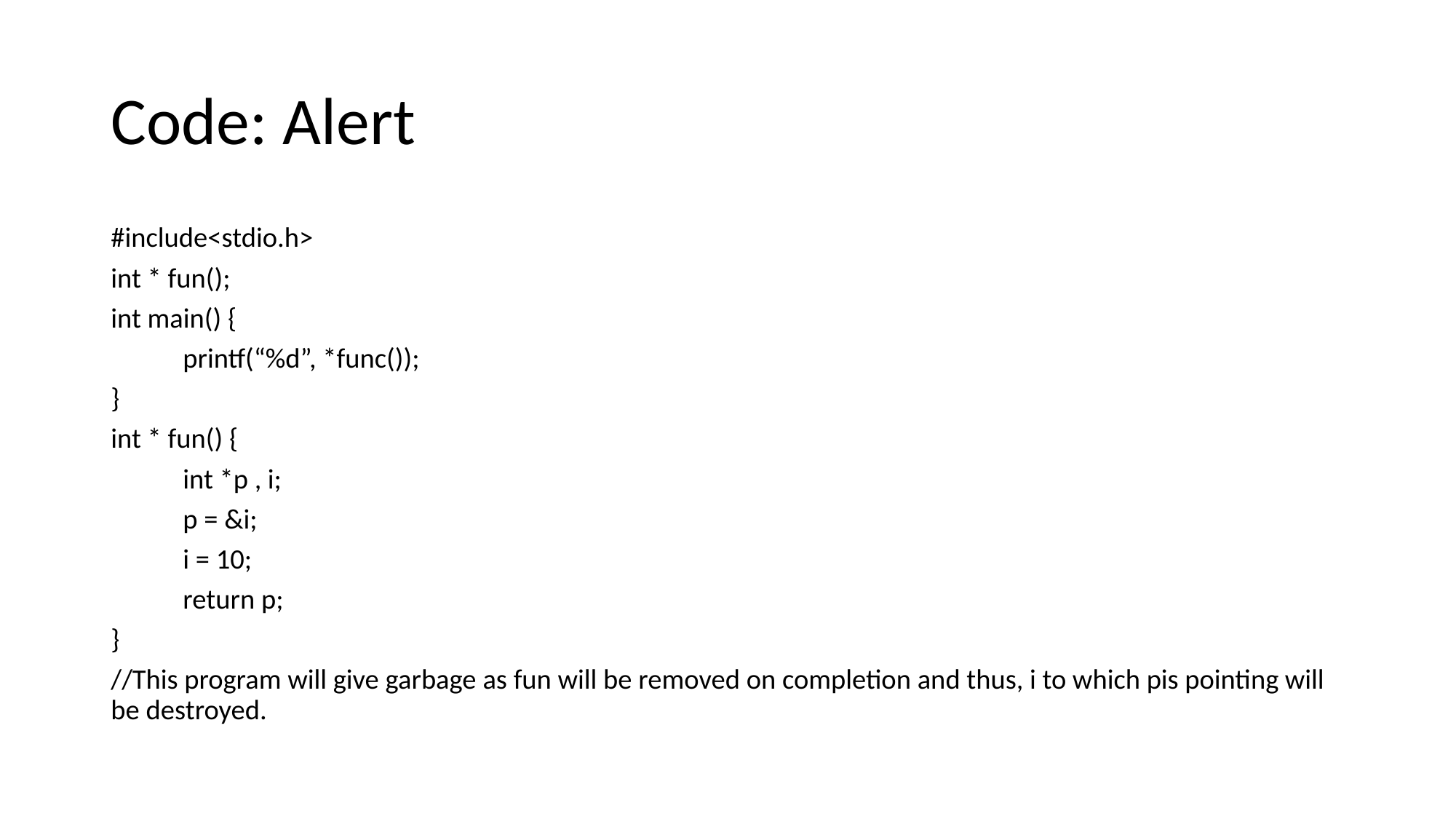

# Code: Alert
#include<stdio.h>
int * fun();
int main() {
	printf(“%d”, *func());
}
int * fun() {
	int *p , i;
	p = &i;
	i = 10;
	return p;
}
//This program will give garbage as fun will be removed on completion and thus, i to which pis pointing will be destroyed.